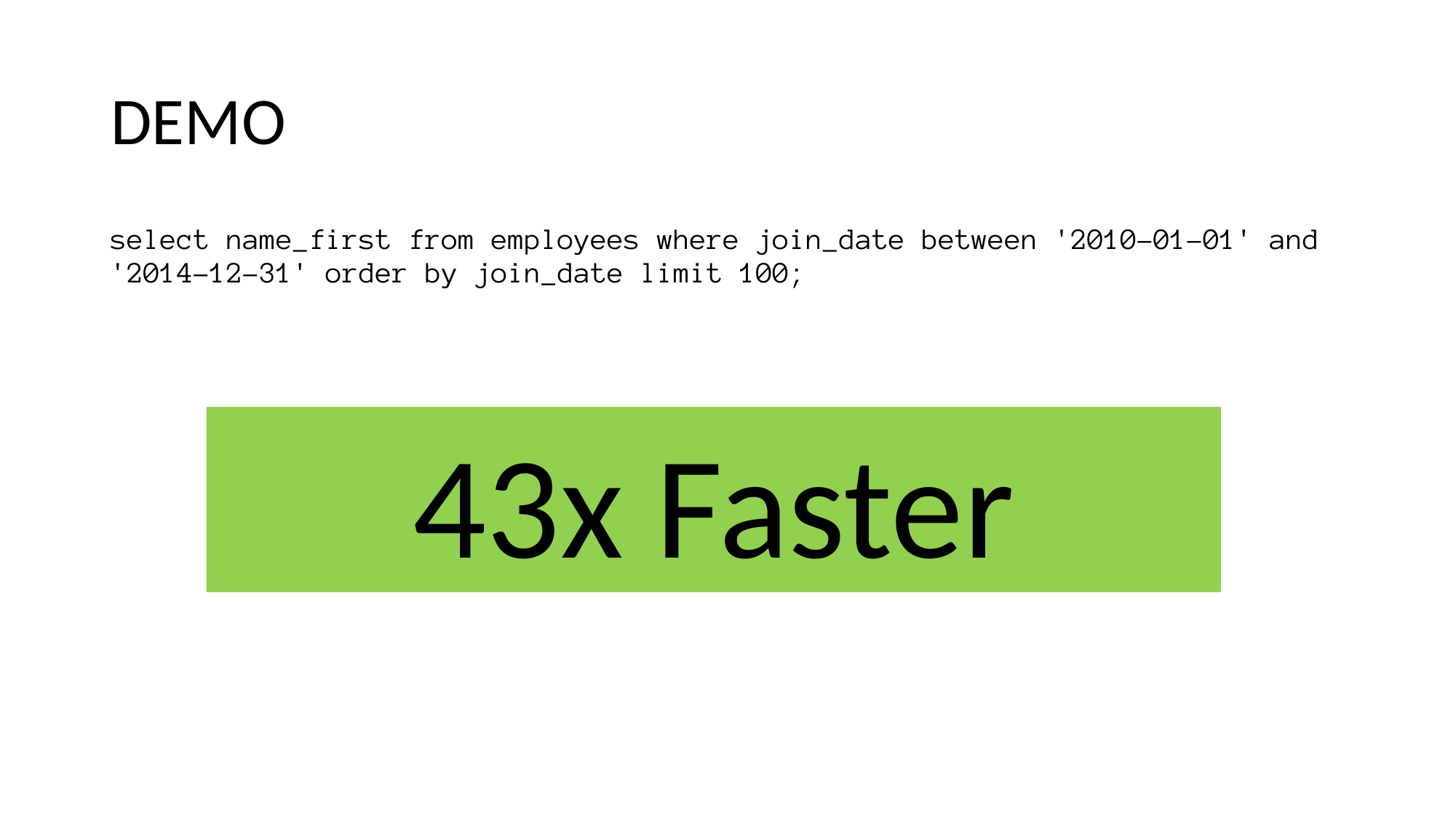

# DEMO
select name_first from employees where join_date between '2010-01-01' and '2014-12-31' order by join_date limit 100;

43x Faster